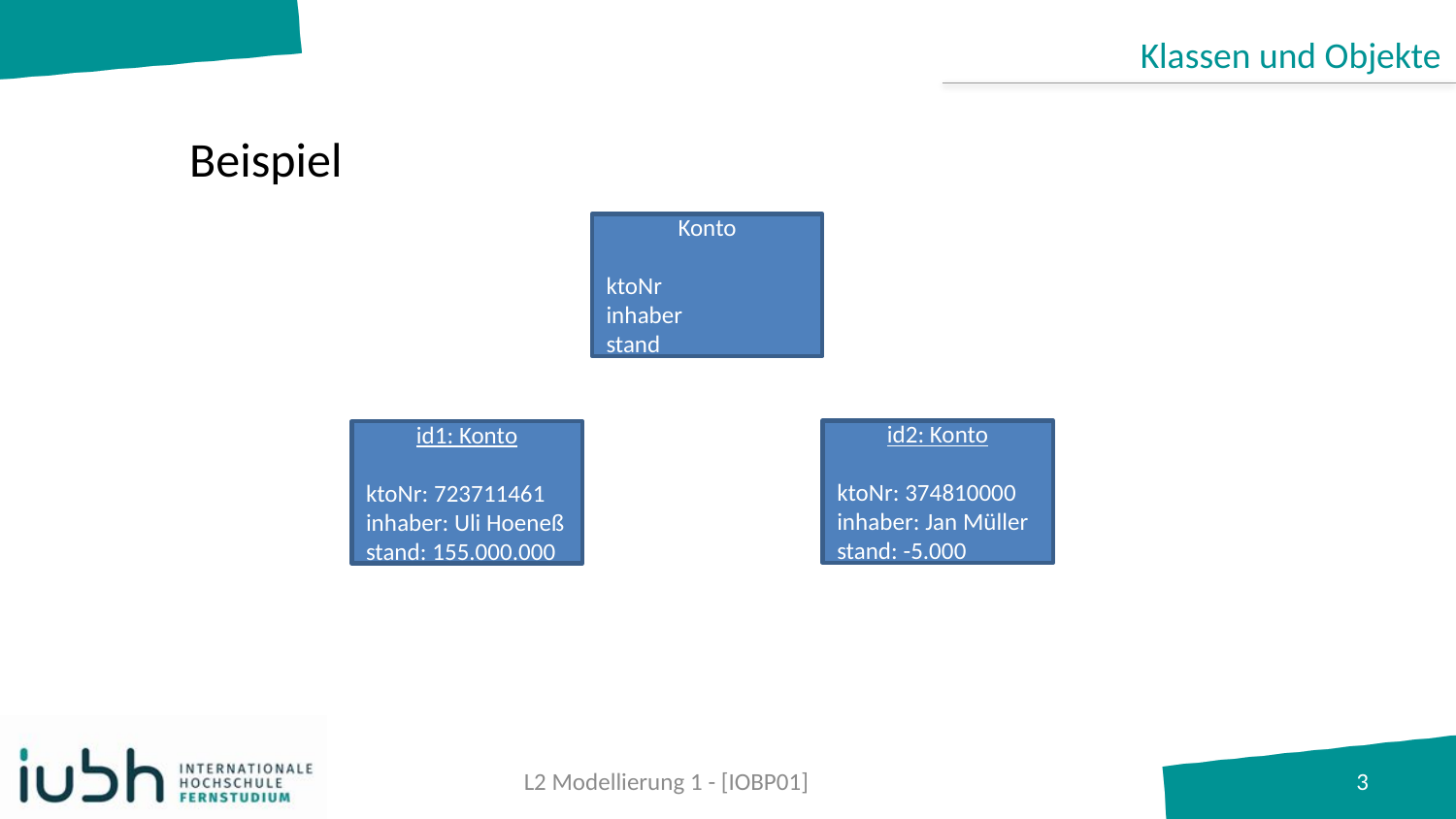

Klassen und Objekte
# Beispiel

Konto

ktoNr
inhaber
stand
id2: Konto

ktoNr: 374810000
inhaber: Jan Müller
stand: -5.000
id1: Konto

ktoNr: 723711461
inhaber: Uli Hoeneß
stand: 155.000.000

L2 Modellierung 1 - [IOBP01]
3